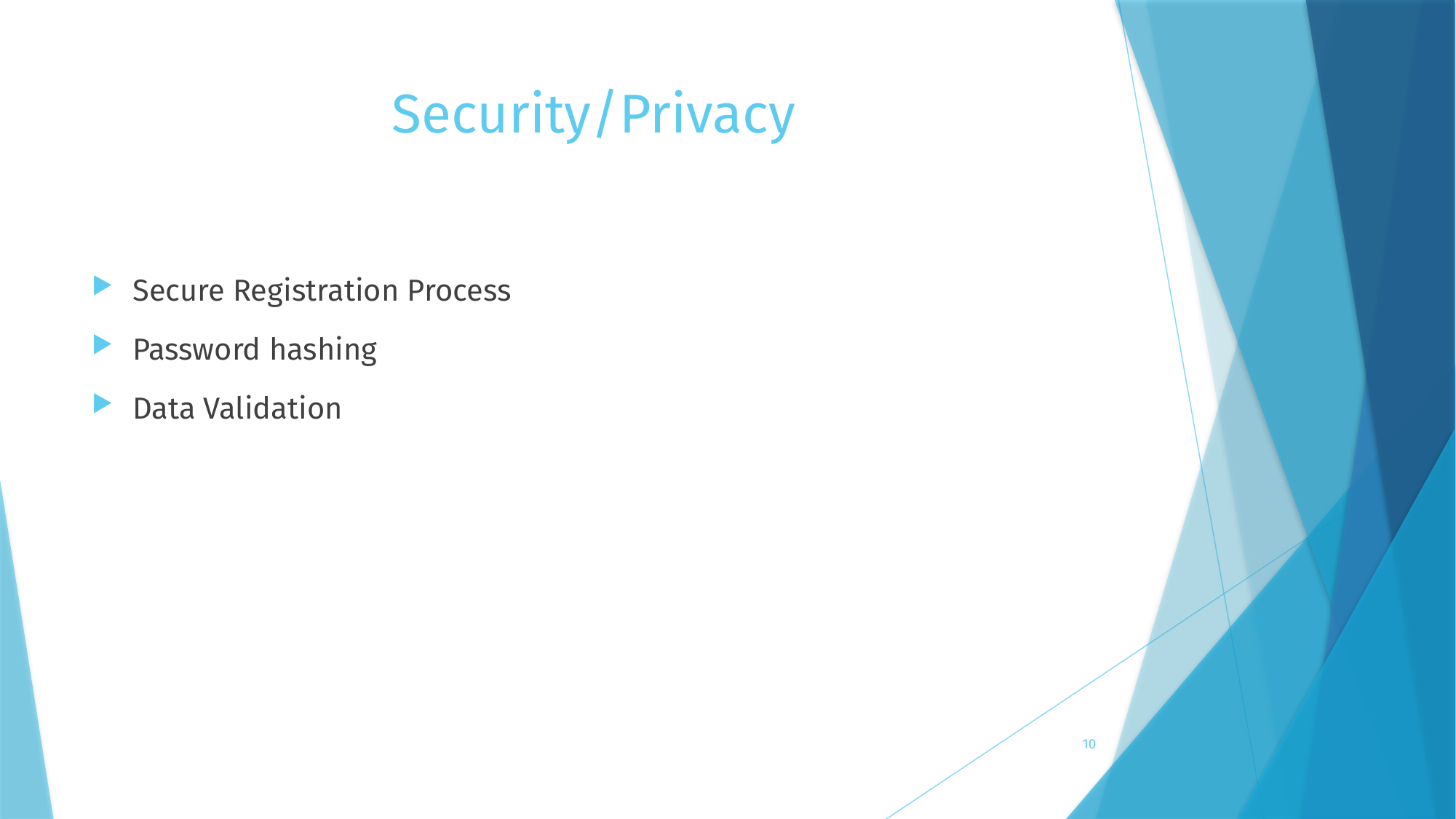

# Security/Privacy
Secure Registration Process
Password hashing
Data Validation
10